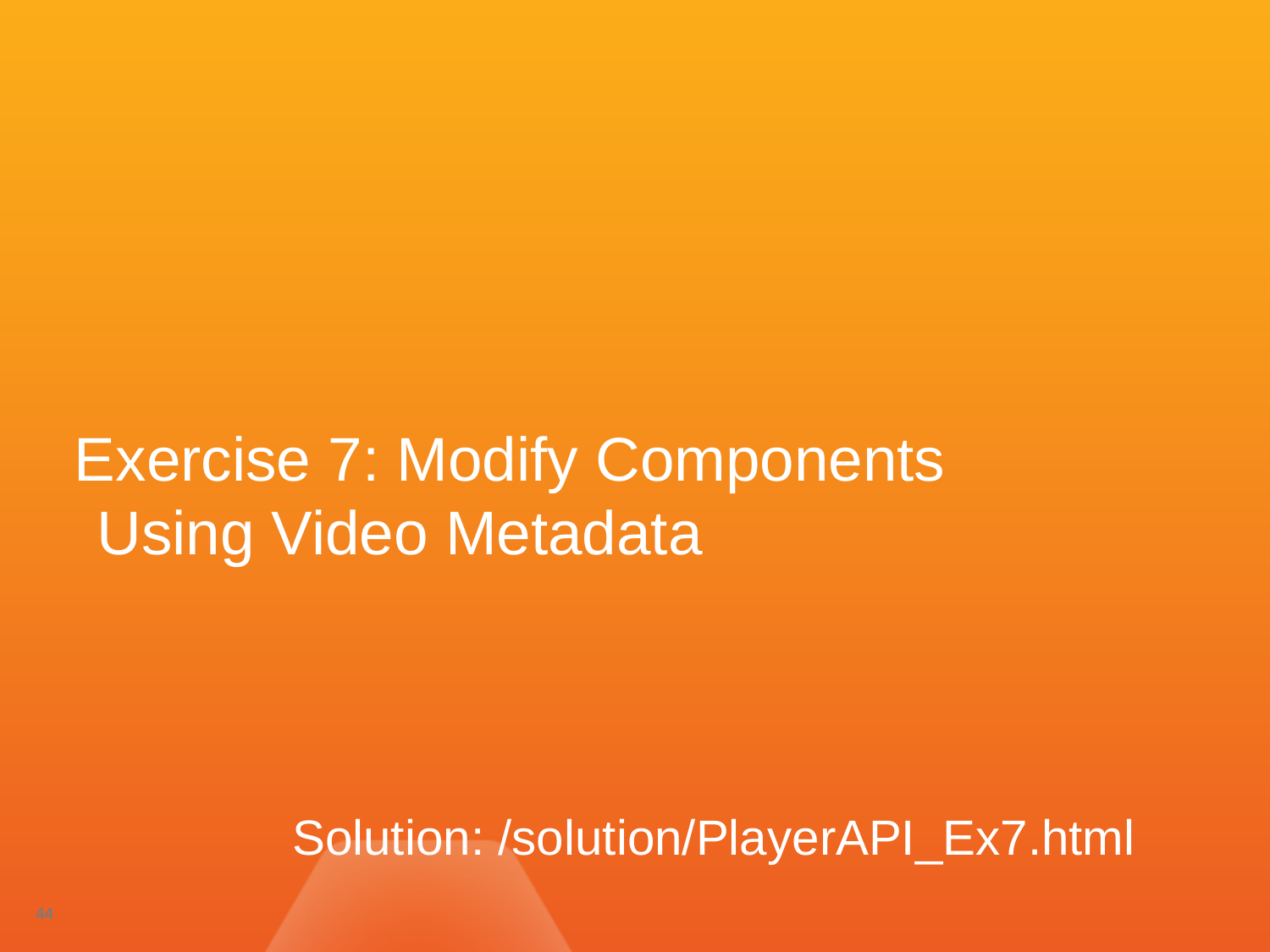

Exercise 7: Modify Components Using Video Metadata
Solution: /solution/PlayerAPI_Ex7.html

44